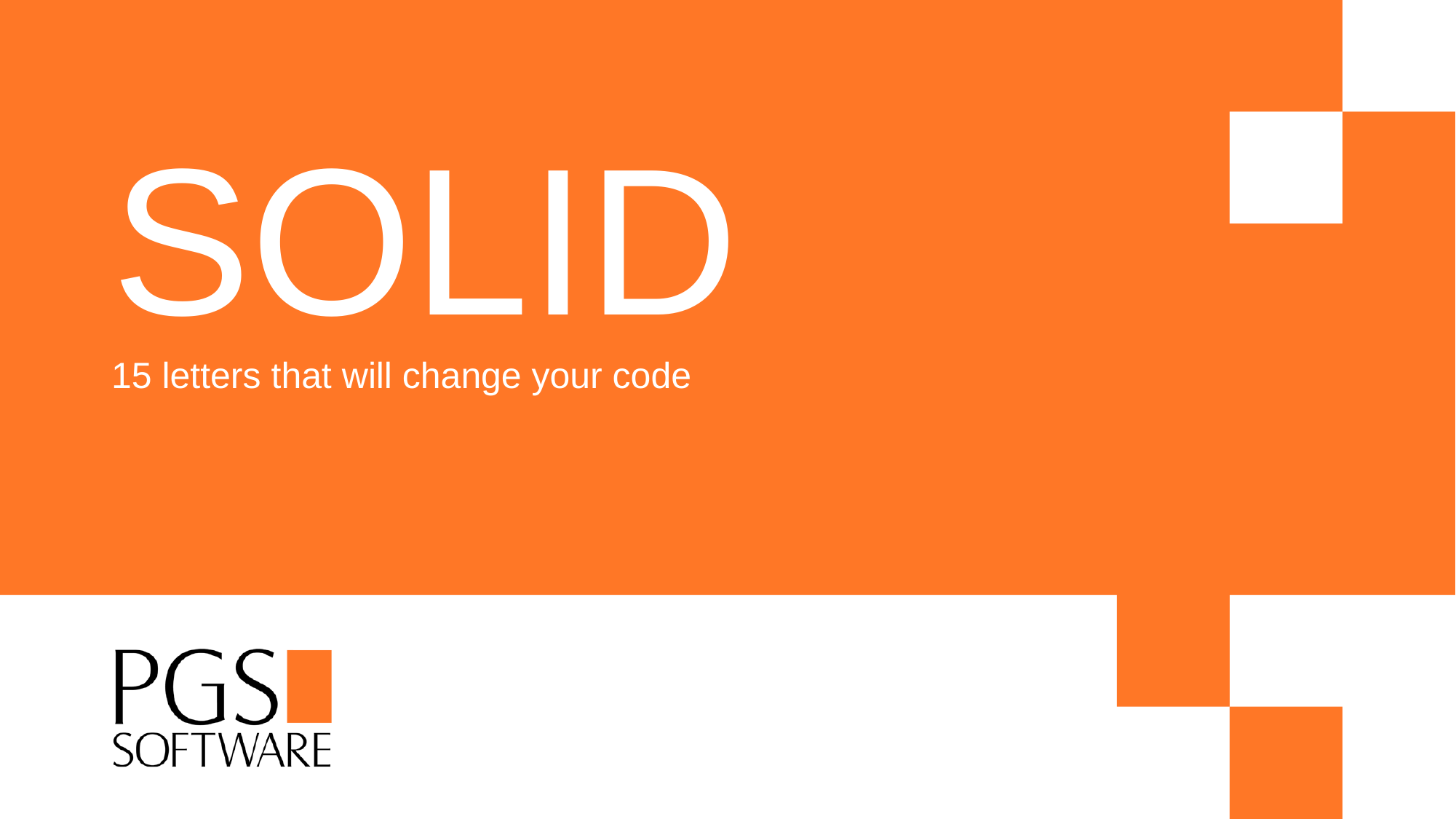

# SOLID
15 letters that will change your code